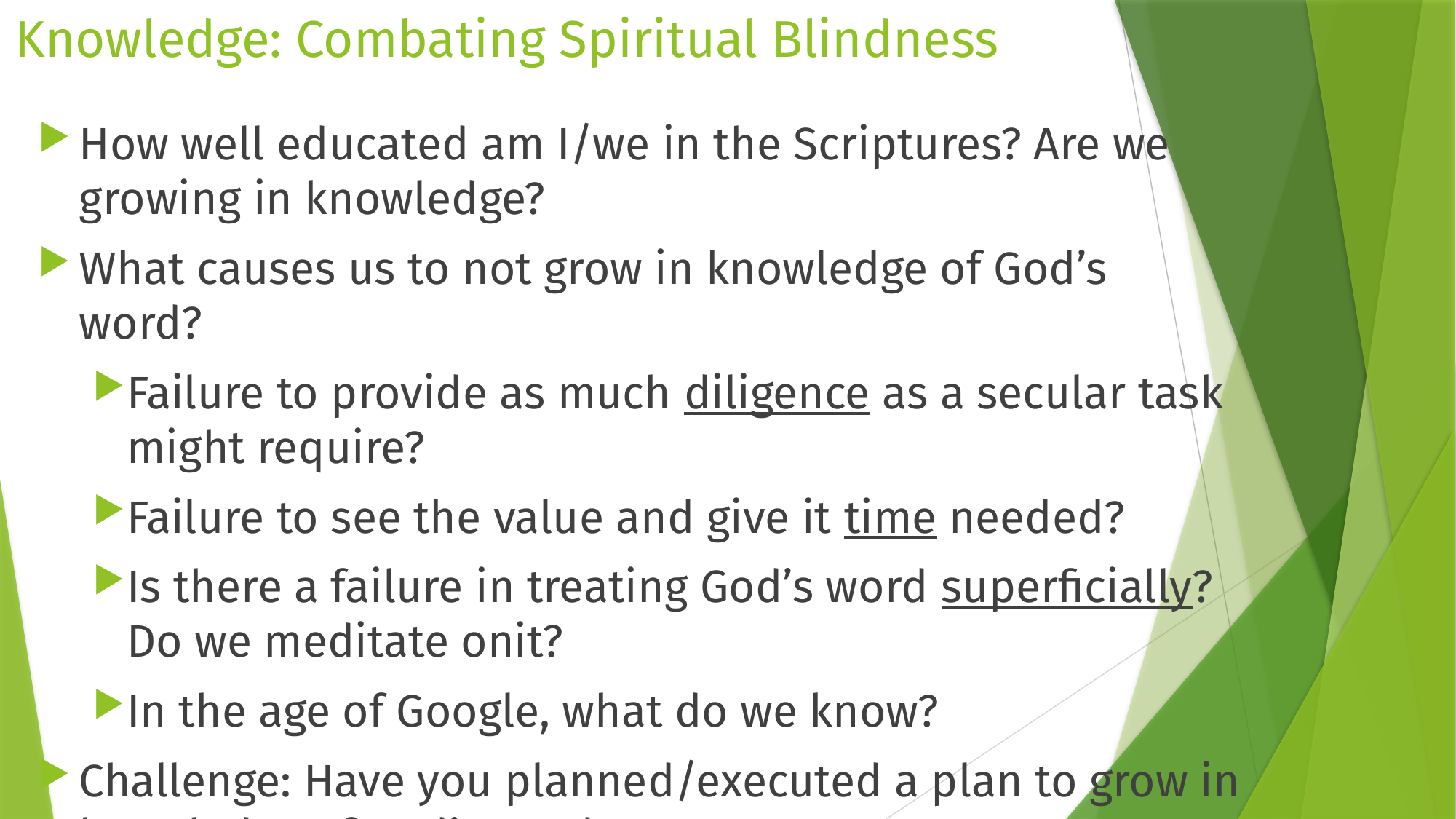

# Knowledge: Combating Spiritual Blindness
How well educated am I/we in the Scriptures? Are we growing in knowledge?
What causes us to not grow in knowledge of God’s word?
Failure to provide as much diligence as a secular task might require?
Failure to see the value and give it time needed?
Is there a failure in treating God’s word superficially?  Do we meditate onit?
In the age of Google, what do we know?
Challenge: Have you planned/executed a plan to grow in knowledge of God’s word?